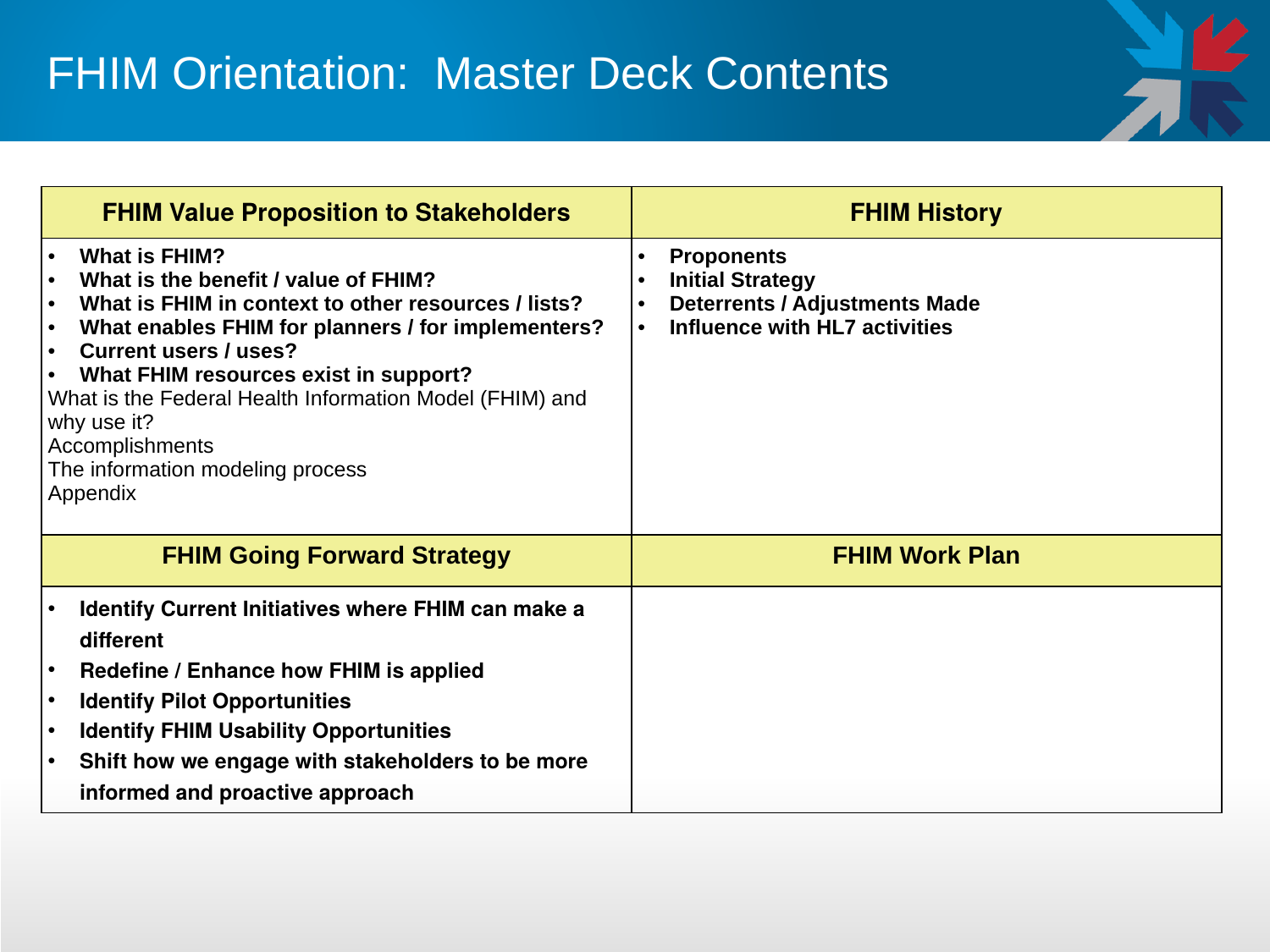

# FHIM Orientation:  Master Deck Contents
| FHIM Value Proposition to Stakeholders | FHIM History |
| --- | --- |
| What is FHIM? What is the benefit / value of FHIM? What is FHIM in context to other resources / lists? What enables FHIM for planners / for implementers? Current users / uses? What FHIM resources exist in support? What is the Federal Health Information Model (FHIM) and why use it? Accomplishments The information modeling process Appendix | Proponents Initial Strategy Deterrents / Adjustments Made Influence with HL7 activities |
| FHIM Going Forward Strategy | FHIM Work Plan |
| Identify Current Initiatives where FHIM can make a different Redefine / Enhance how FHIM is applied Identify Pilot Opportunities Identify FHIM Usability Opportunities Shift how we engage with stakeholders to be more informed and proactive approach |  |
2